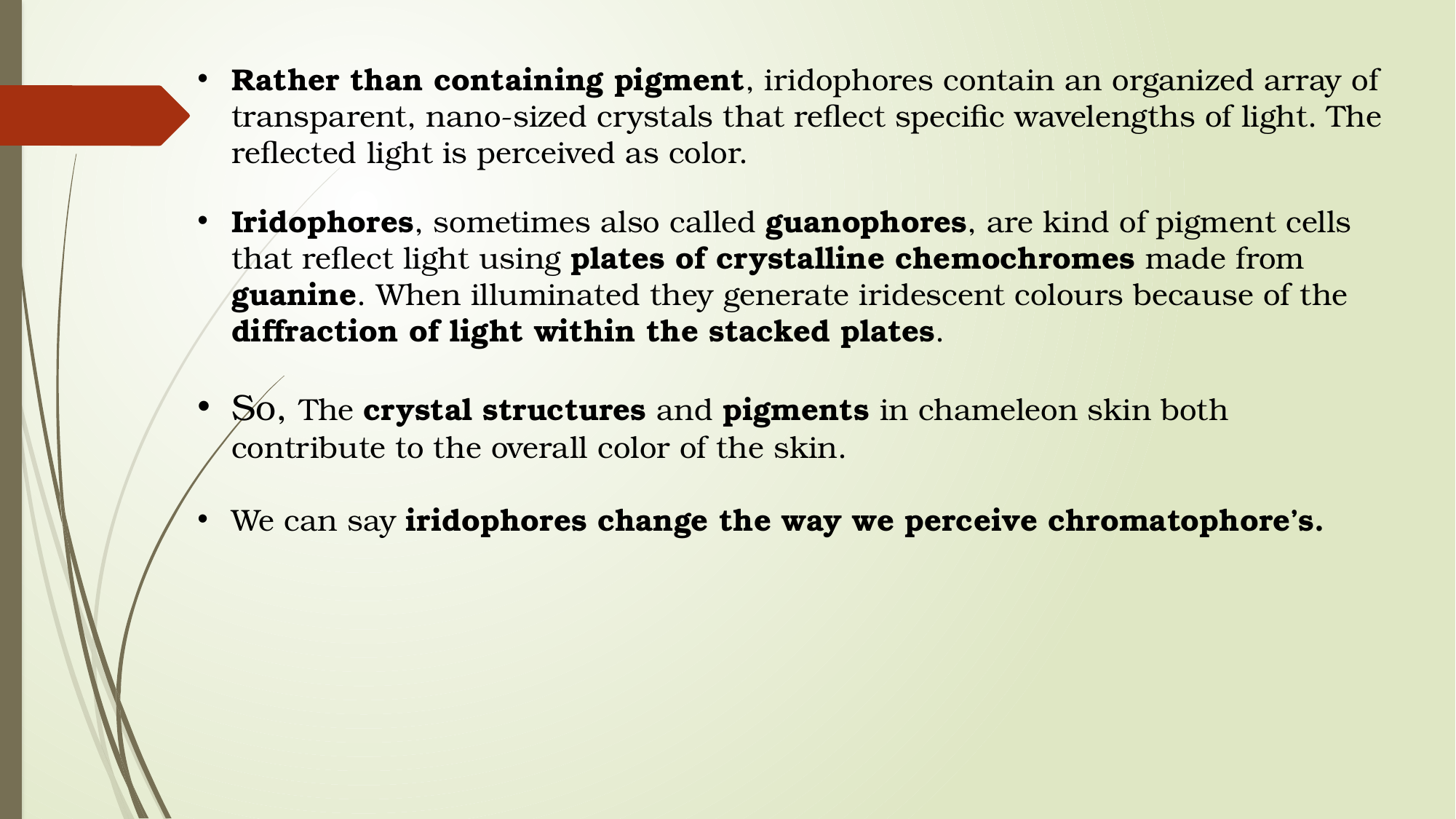

Rather than containing pigment, iridophores contain an organized array of transparent, nano-sized crystals that reflect specific wavelengths of light. The reflected light is perceived as color.

Iridophores, sometimes also called guanophores, are kind of pigment cells that reflect light using plates of crystalline chemochromes made from guanine. When illuminated they generate iridescent colours because of the diffraction of light within the stacked plates.

So, The crystal structures and pigments in chameleon skin both contribute to the overall color of the skin.

We can say iridophores change the way we perceive chromatophore’s.